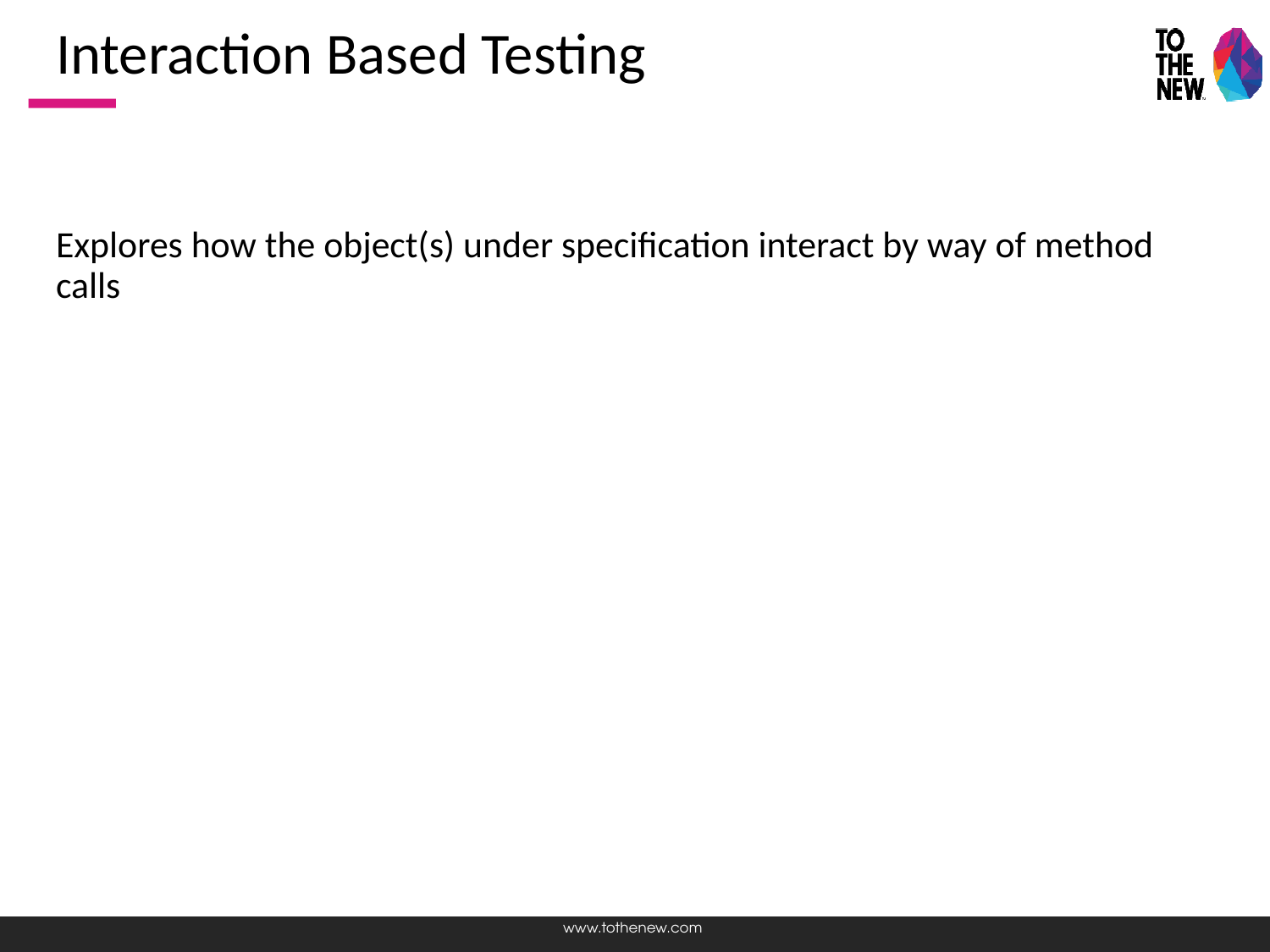

# Interaction Based Testing
Explores how the object(s) under specification interact by way of method calls